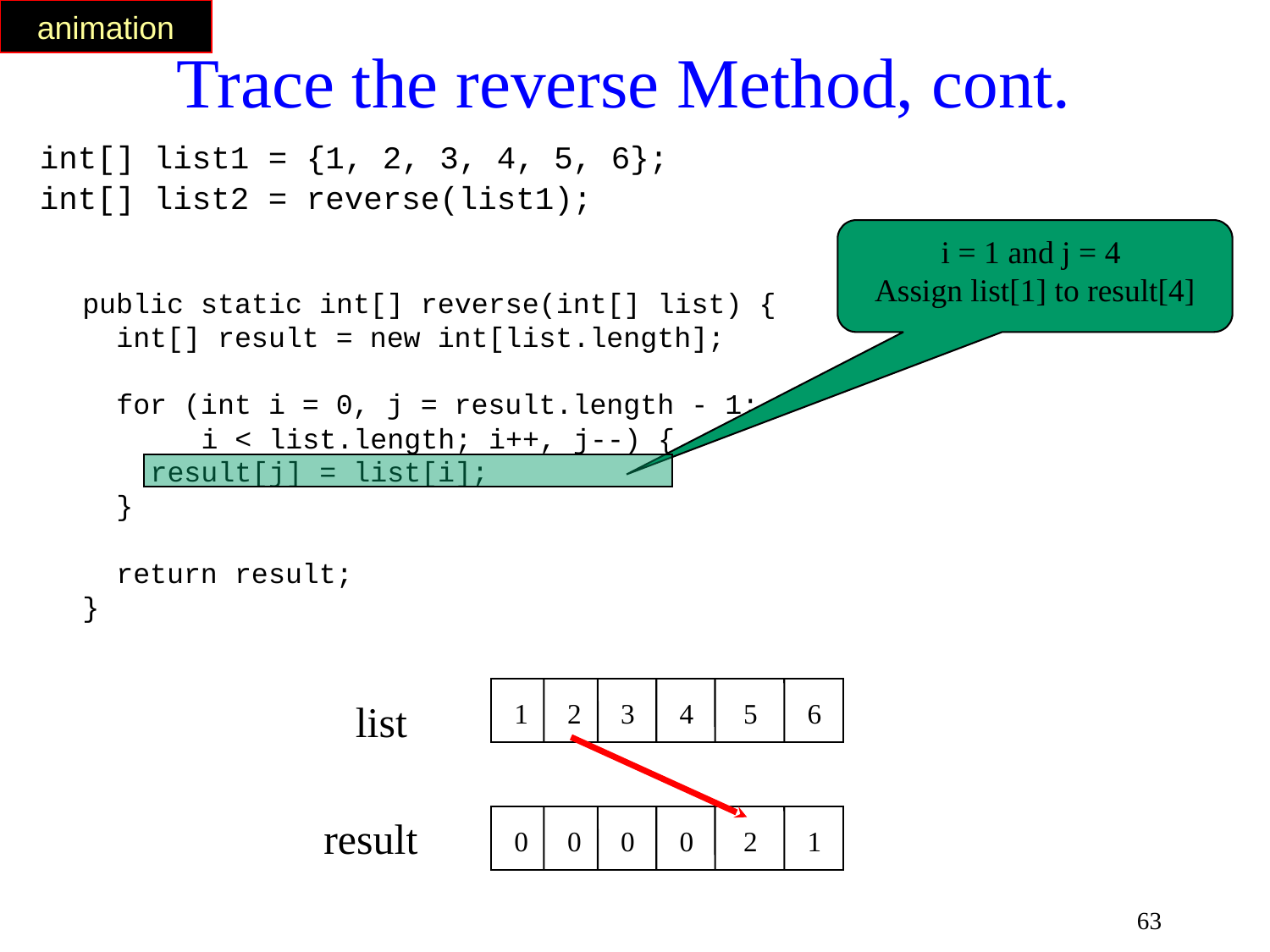

animation
# Trace the reverse Method, cont.
int[] list1 = {1, 2, 3, 4, 5, 6};
int[] list2 = reverse(list1);
i = 1 and j = 4
Assign list[1] to result[4]
public static int[] reverse(int[] list) {
  int[] result = new int[list.length];

  for (int i = 0, j = result.length - 1;
       i < list.length; i++, j--) {
    result[j] = list[i];
  }

  return result;
}

list
1
2
3
4
5
6

result

0
0
0
0
2
1
63